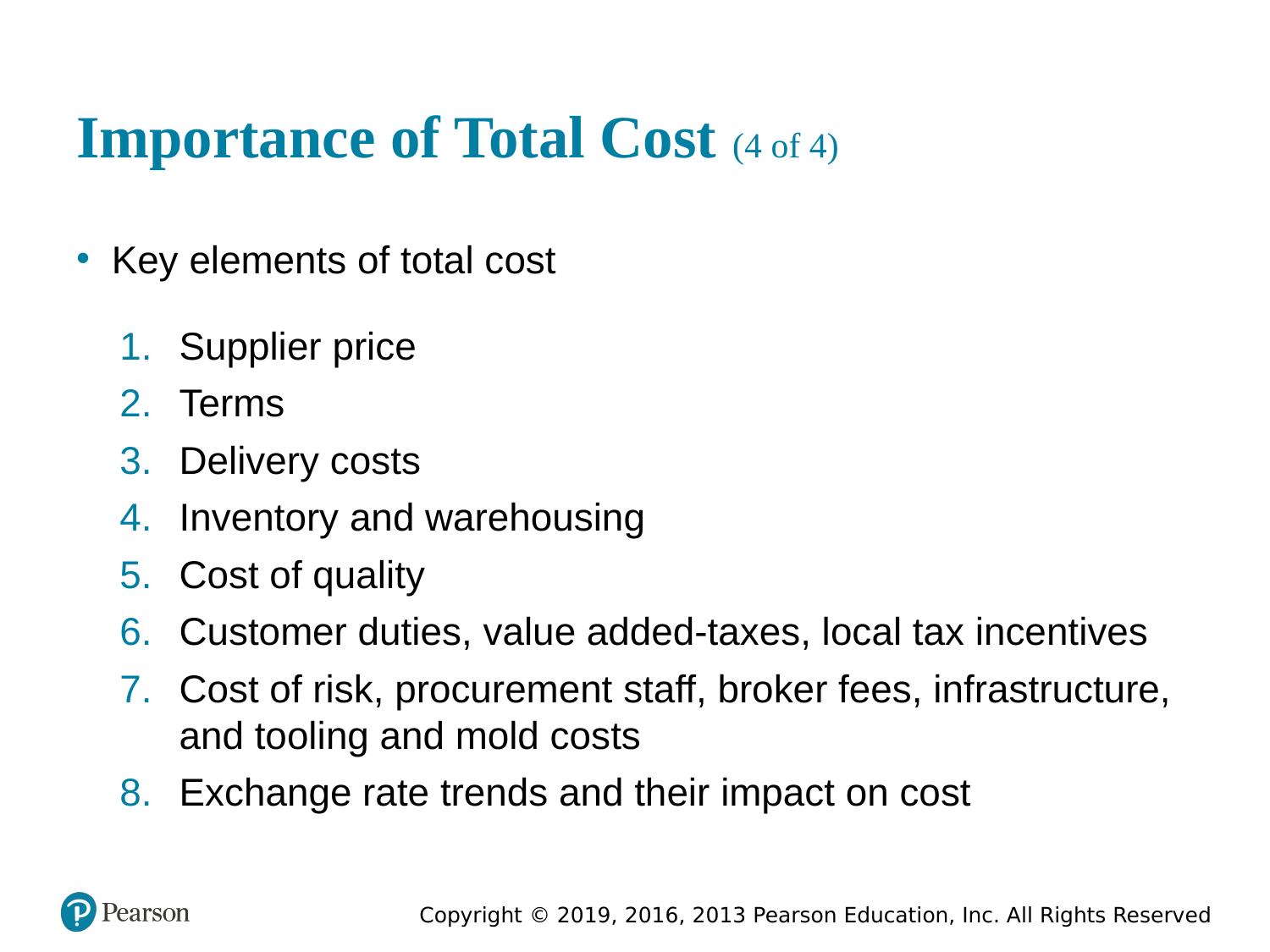

# Importance of Total Cost (4 of 4)
Key elements of total cost
Supplier price
Terms
Delivery costs
Inventory and warehousing
Cost of quality
Customer duties, value added-taxes, local tax incentives
Cost of risk, procurement staff, broker fees, infrastructure, and tooling and mold costs
Exchange rate trends and their impact on cost